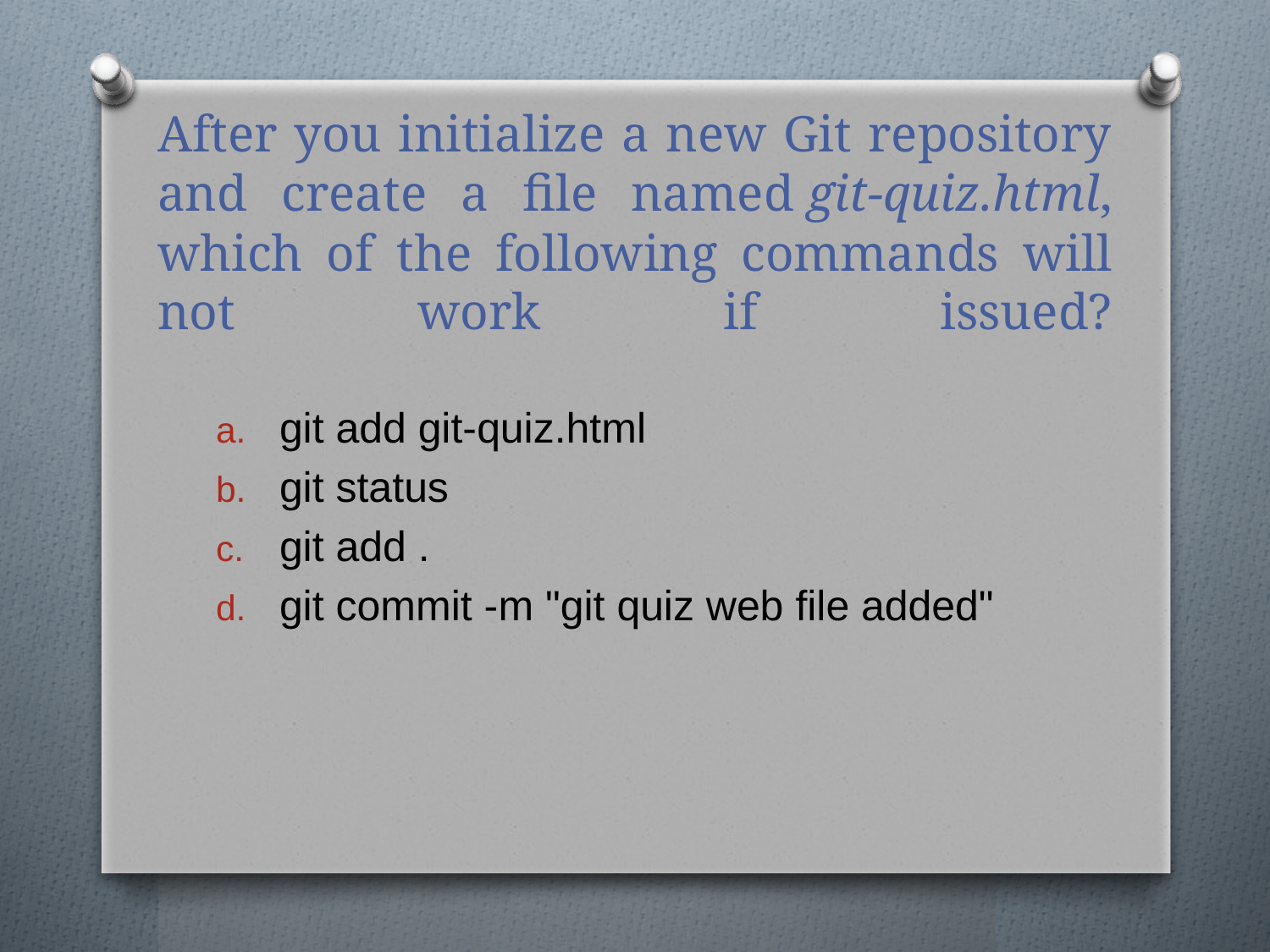

# After you initialize a new Git repository and create a file named git-quiz.html, which of the following commands will not work if issued?
git add git-quiz.html
git status
git add .
git commit -m "git quiz web file added"